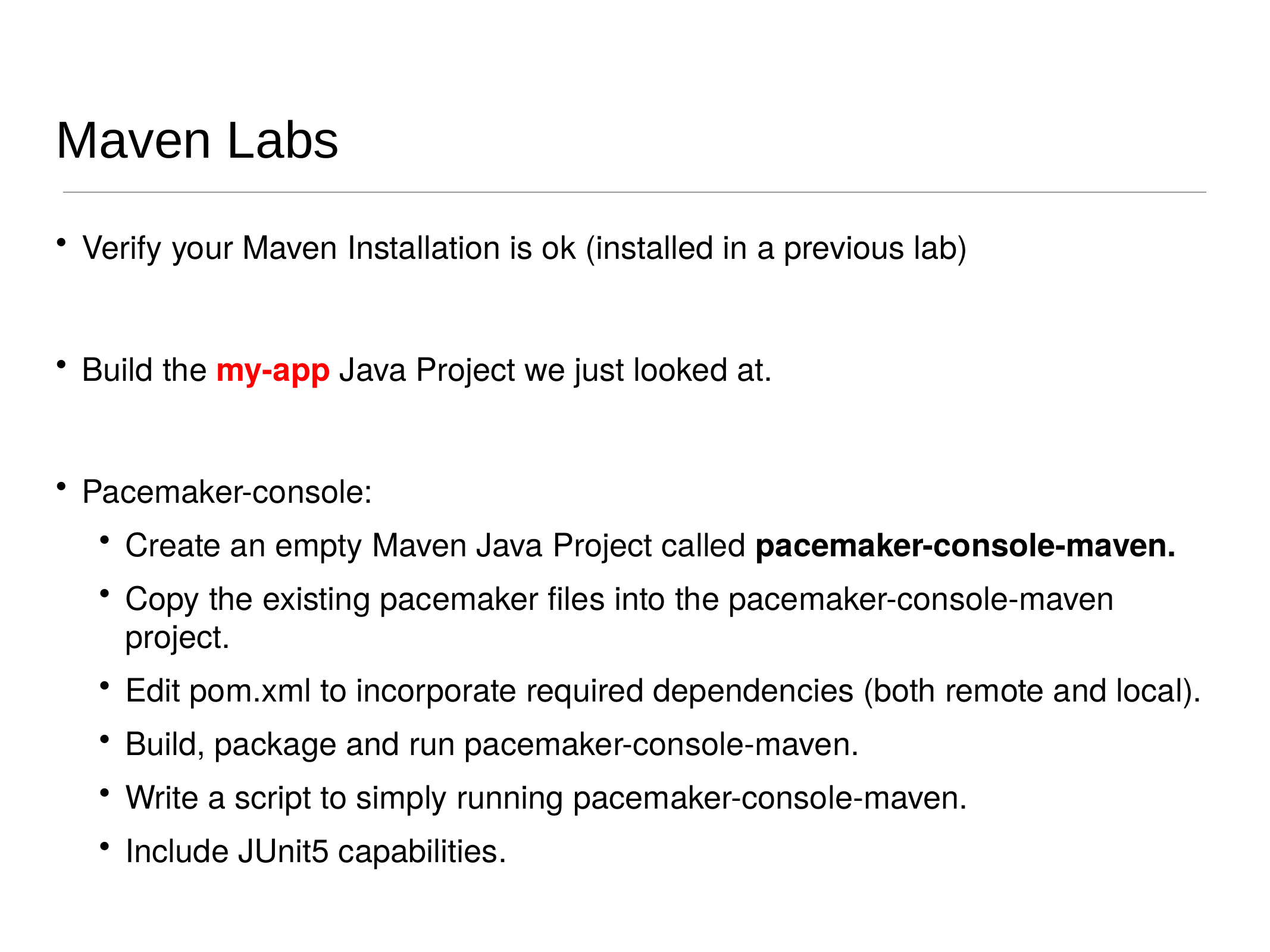

# Maven Labs
Verify your Maven Installation is ok (installed in a previous lab)

Build the my-app Java Project we just looked at.

Pacemaker-console:
Create an empty Maven Java Project called pacemaker-console-maven.
Copy the existing pacemaker files into the pacemaker-console-maven project.
Edit pom.xml to incorporate required dependencies (both remote and local).
Build, package and run pacemaker-console-maven.
Write a script to simply running pacemaker-console-maven.
Include JUnit5 capabilities.